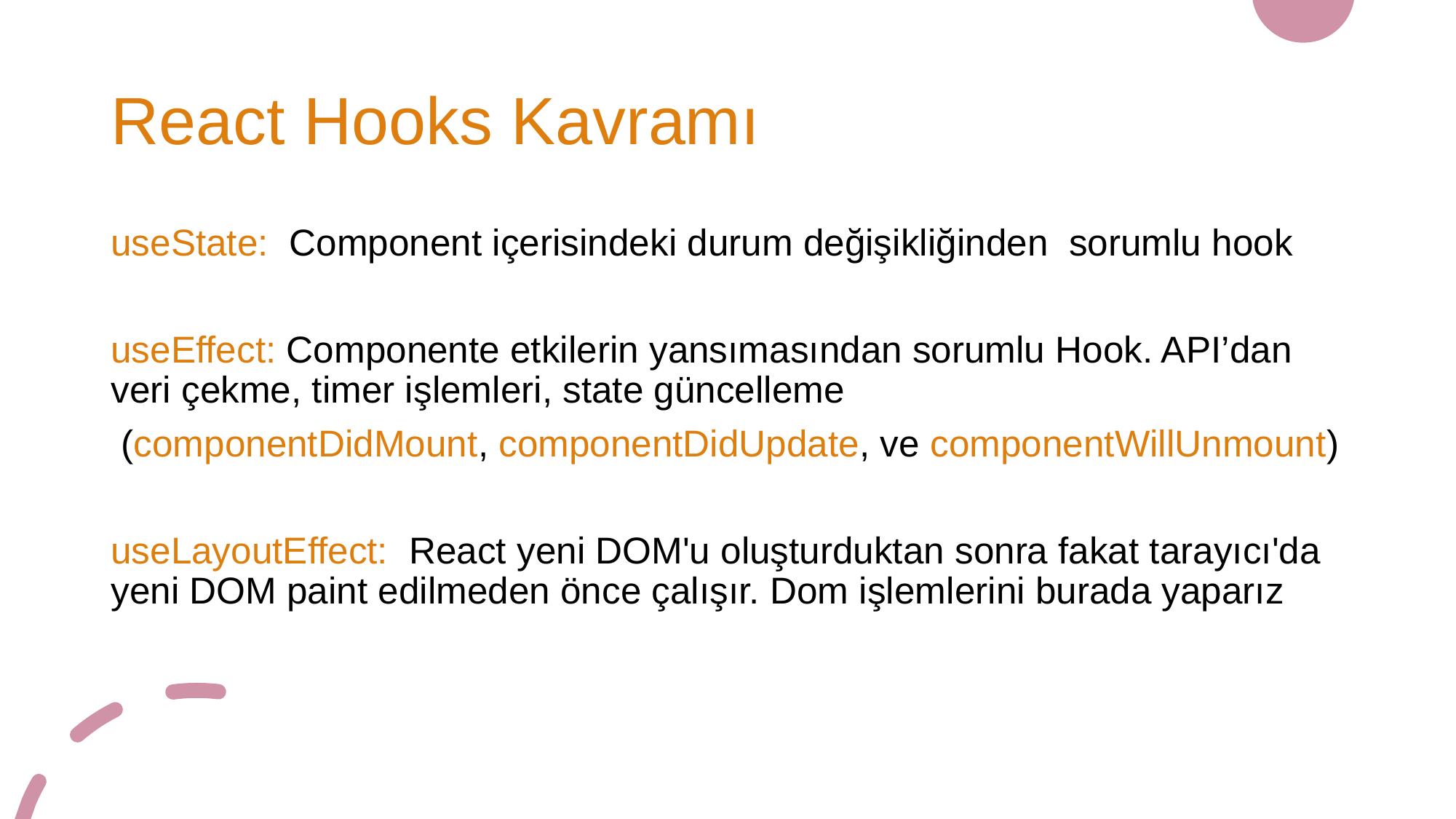

# React Hooks Kavramı
useState:  Component içerisindeki durum değişikliğinden  sorumlu hook

useEffect: Componente etkilerin yansımasından sorumlu Hook. API’dan veri çekme, timer işlemleri, state güncelleme
 (componentDidMount, componentDidUpdate, ve componentWillUnmount)

useLayoutEffect:  React yeni DOM'u oluşturduktan sonra fakat tarayıcı'da yeni DOM paint edilmeden önce çalışır. Dom işlemlerini burada yaparız